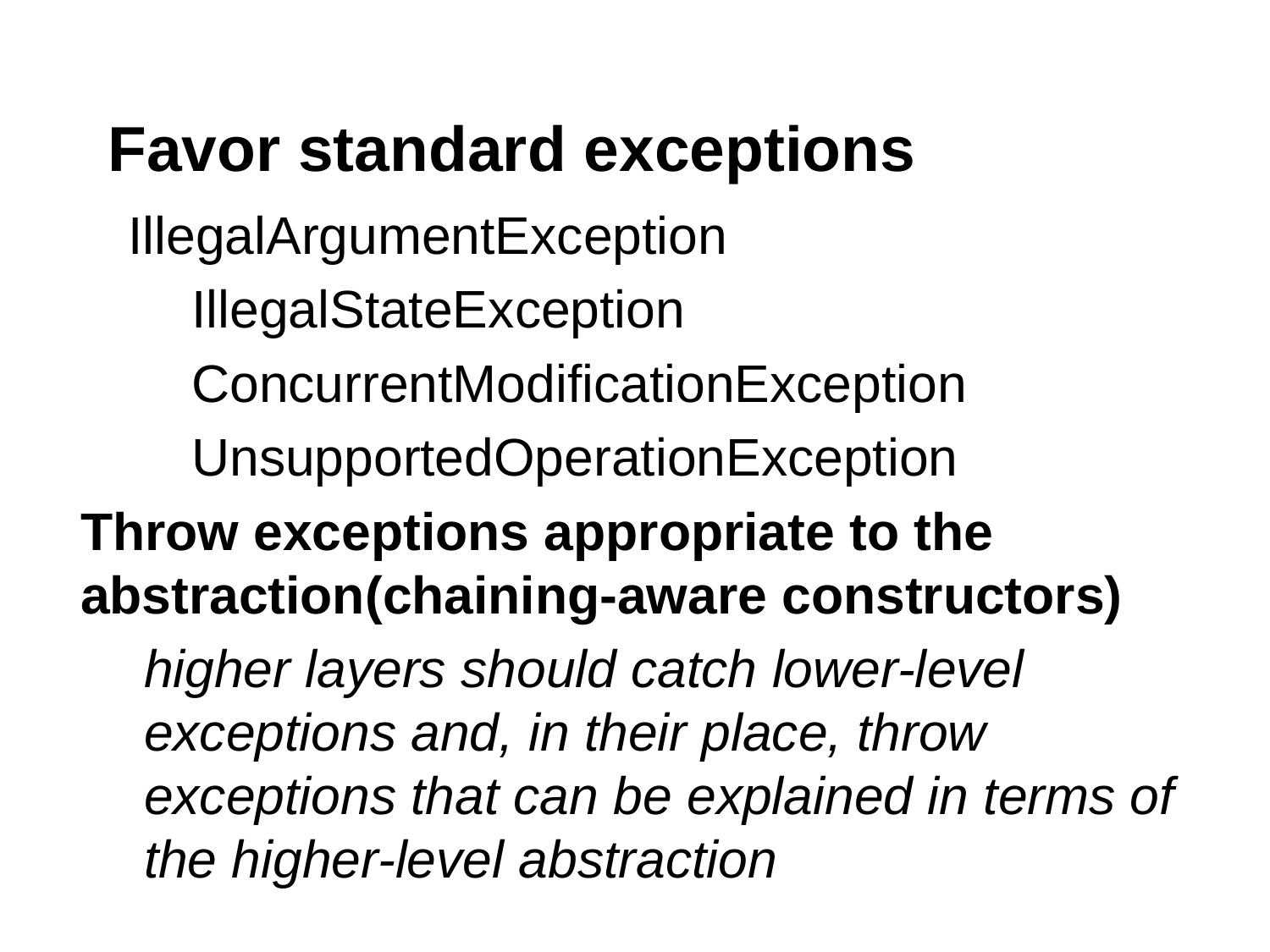

# Favor standard exceptions
	IllegalArgumentException
IllegalStateException
ConcurrentModificationException
UnsupportedOperationException
Throw exceptions appropriate to the abstraction(chaining-aware constructors)
higher layers should catch lower-level exceptions and, in their place, throw exceptions that can be explained in terms of the higher-level abstraction